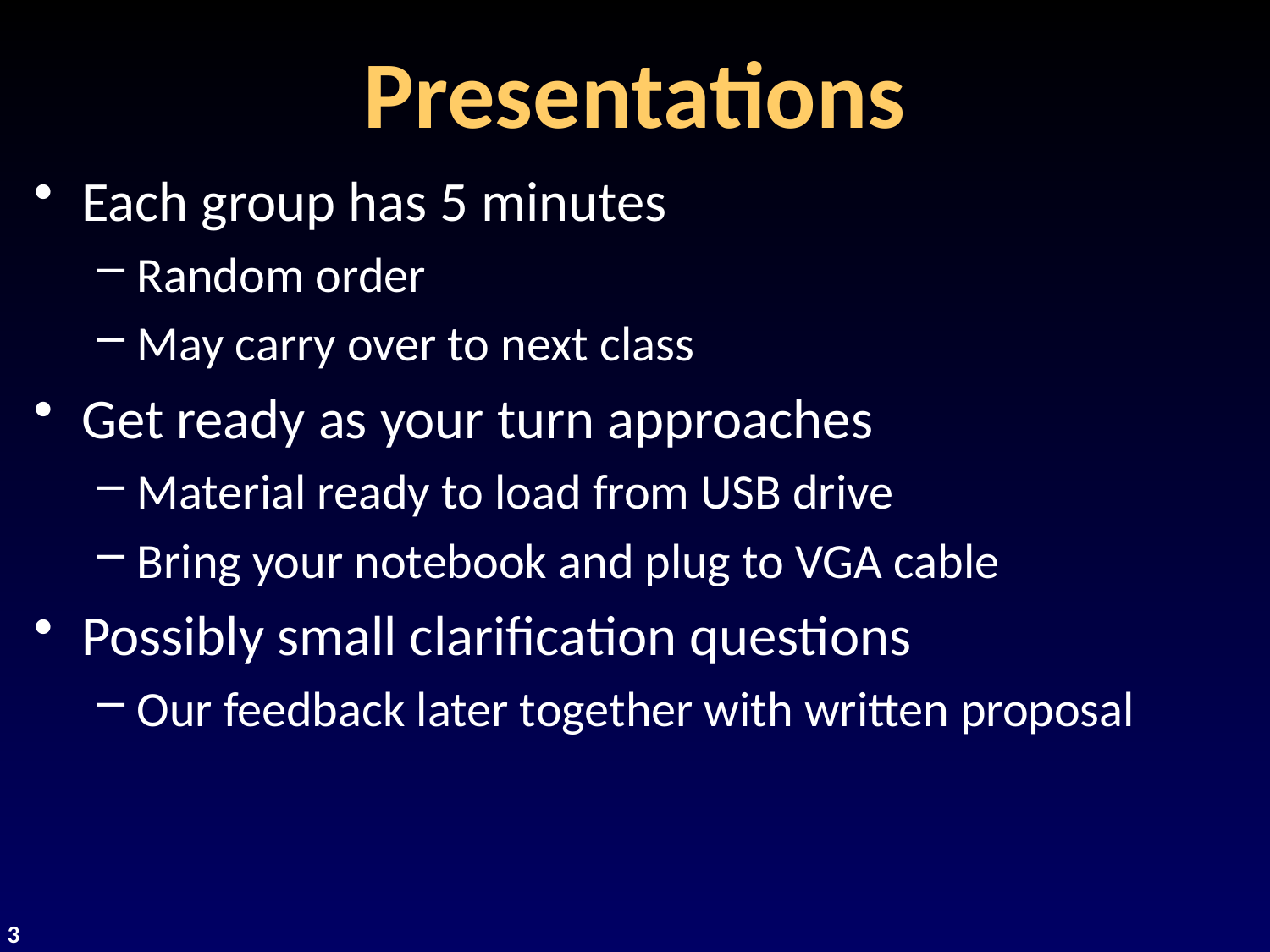

# Presentations
Each group has 5 minutes
Random order
May carry over to next class
Get ready as your turn approaches
Material ready to load from USB drive
Bring your notebook and plug to VGA cable
Possibly small clarification questions
Our feedback later together with written proposal

3